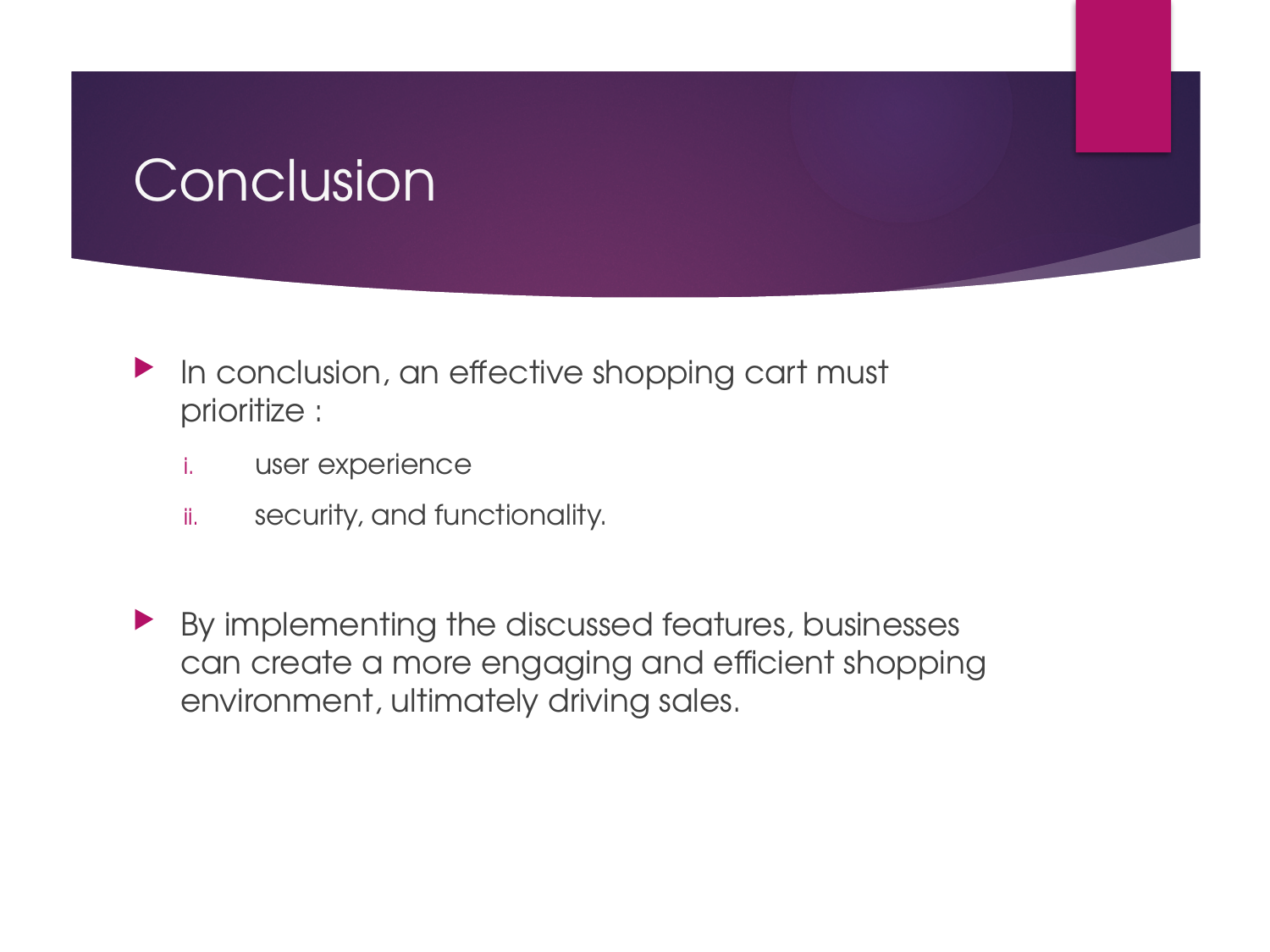

# Conclusion
In conclusion, an effective shopping cart must prioritize :
user experience
security, and functionality.

By implementing the discussed features, businesses can create a more engaging and efficient shopping environment, ultimately driving sales.